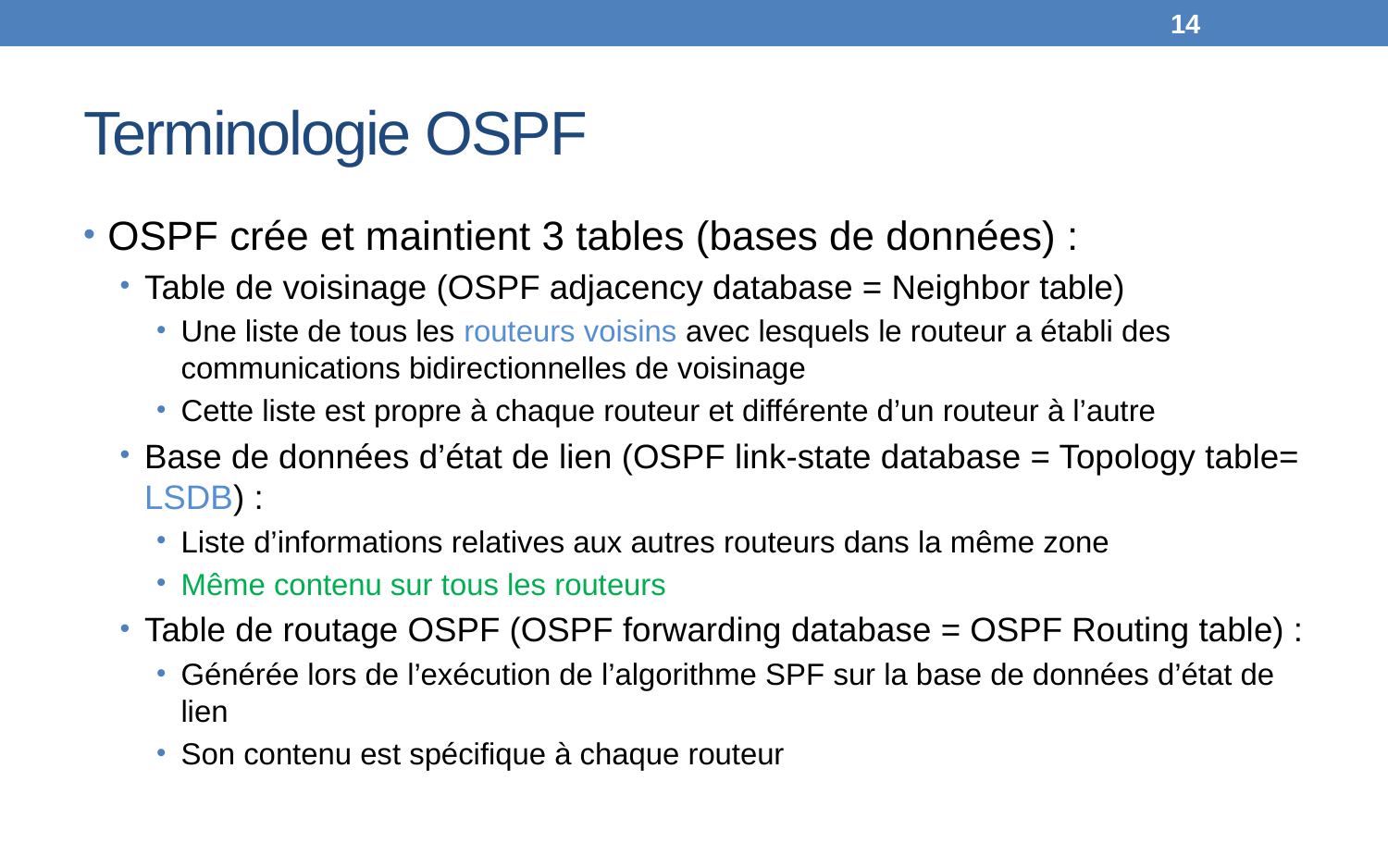

14
# Terminologie OSPF
OSPF crée et maintient 3 tables (bases de données) :
Table de voisinage (OSPF adjacency database = Neighbor table)
Une liste de tous les routeurs voisins avec lesquels le routeur a établi des communications bidirectionnelles de voisinage
Cette liste est propre à chaque routeur et différente d’un routeur à l’autre
Base de données d’état de lien (OSPF link-state database = Topology table= LSDB) :
Liste d’informations relatives aux autres routeurs dans la même zone
Même contenu sur tous les routeurs
Table de routage OSPF (OSPF forwarding database = OSPF Routing table) :
Générée lors de l’exécution de l’algorithme SPF sur la base de données d’état de lien
Son contenu est spécifique à chaque routeur